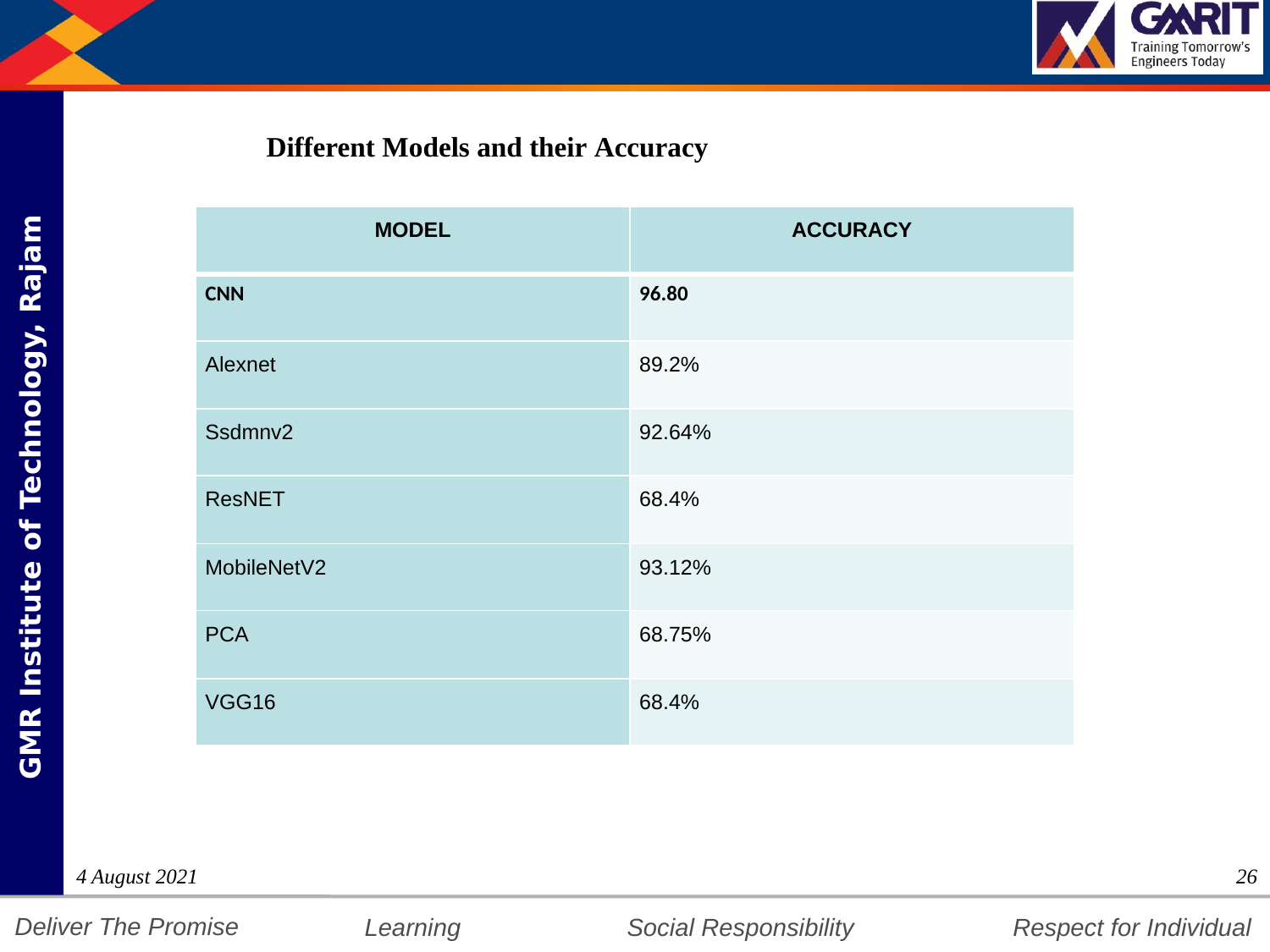

Different Models and their Accuracy
| MODEL | ACCURACY |
| --- | --- |
| CNN | 96.80 |
| Alexnet | 89.2% |
| Ssdmnv2 | 92.64% |
| ResNET | 68.4% |
| MobileNetV2 | 93.12% |
| PCA | 68.75% |
| VGG16 | 68.4% |
4 August 2021
26